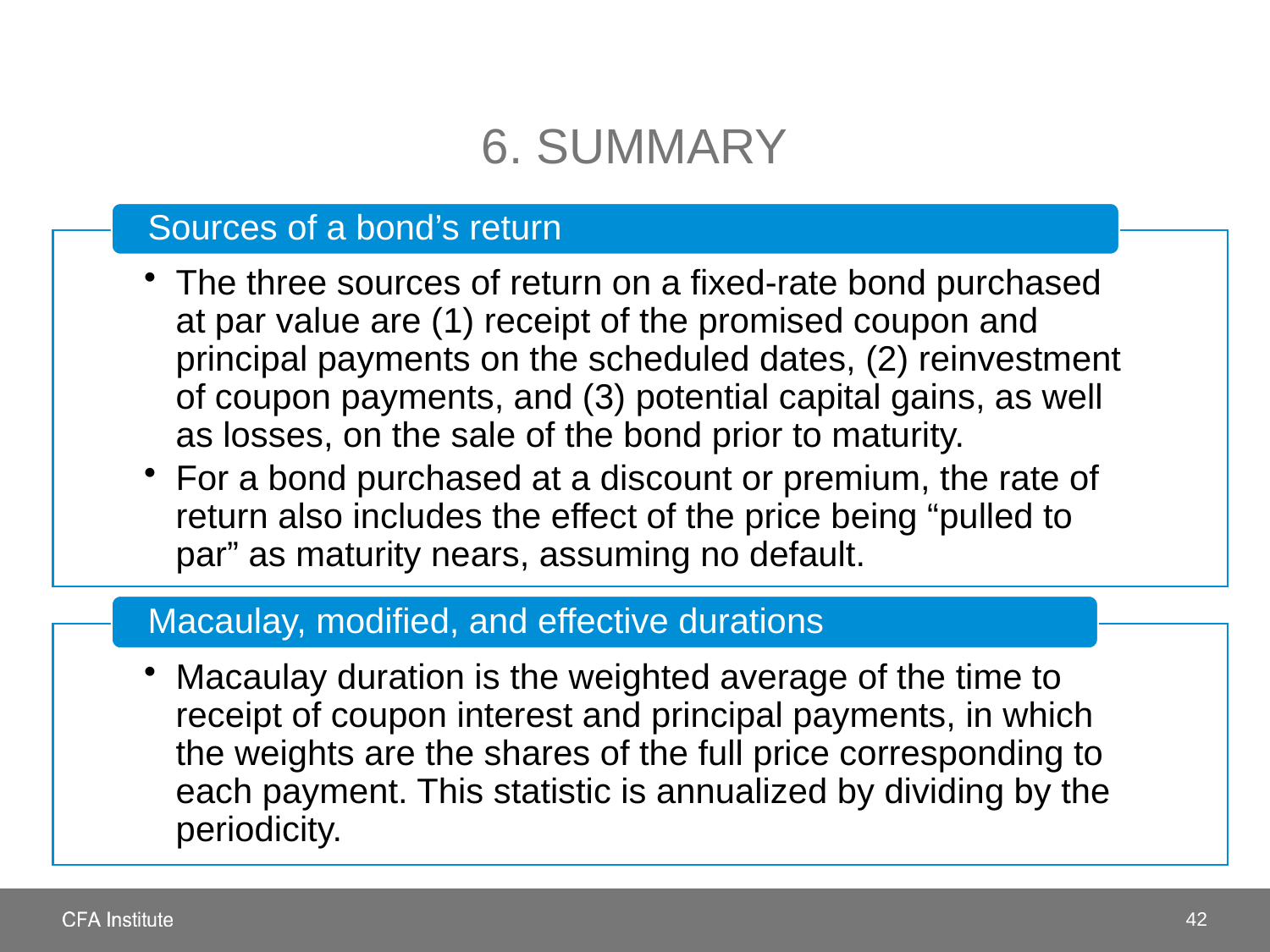

# 6. SUMMARY
The three sources of return on a fixed-rate bond purchased at par value are (1) receipt of the promised coupon and principal payments on the scheduled dates, (2) reinvestment of coupon payments, and (3) potential capital gains, as well as losses, on the sale of the bond prior to maturity.
For a bond purchased at a discount or premium, the rate of return also includes the effect of the price being “pulled to par” as maturity nears, assuming no default.
Sources of a bond’s return
Macaulay duration is the weighted average of the time to receipt of coupon interest and principal payments, in which the weights are the shares of the full price corresponding to each payment. This statistic is annualized by dividing by the periodicity.
Macaulay, modified, and effective durations
42